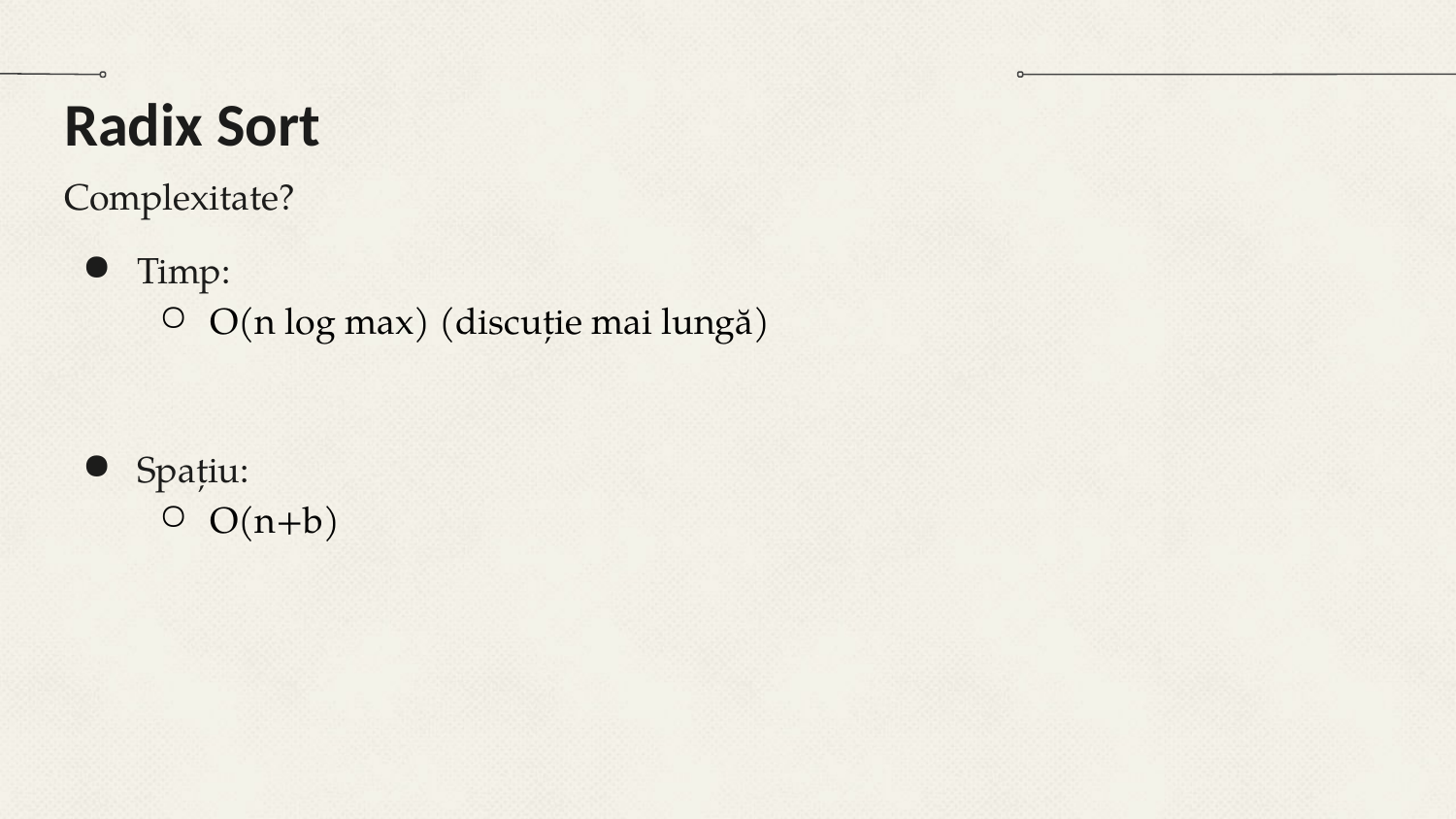

# Radix Sort
Complexitate?
Timp:
O(n log max) (discuție mai lungă)

Spațiu:
O(n+b)